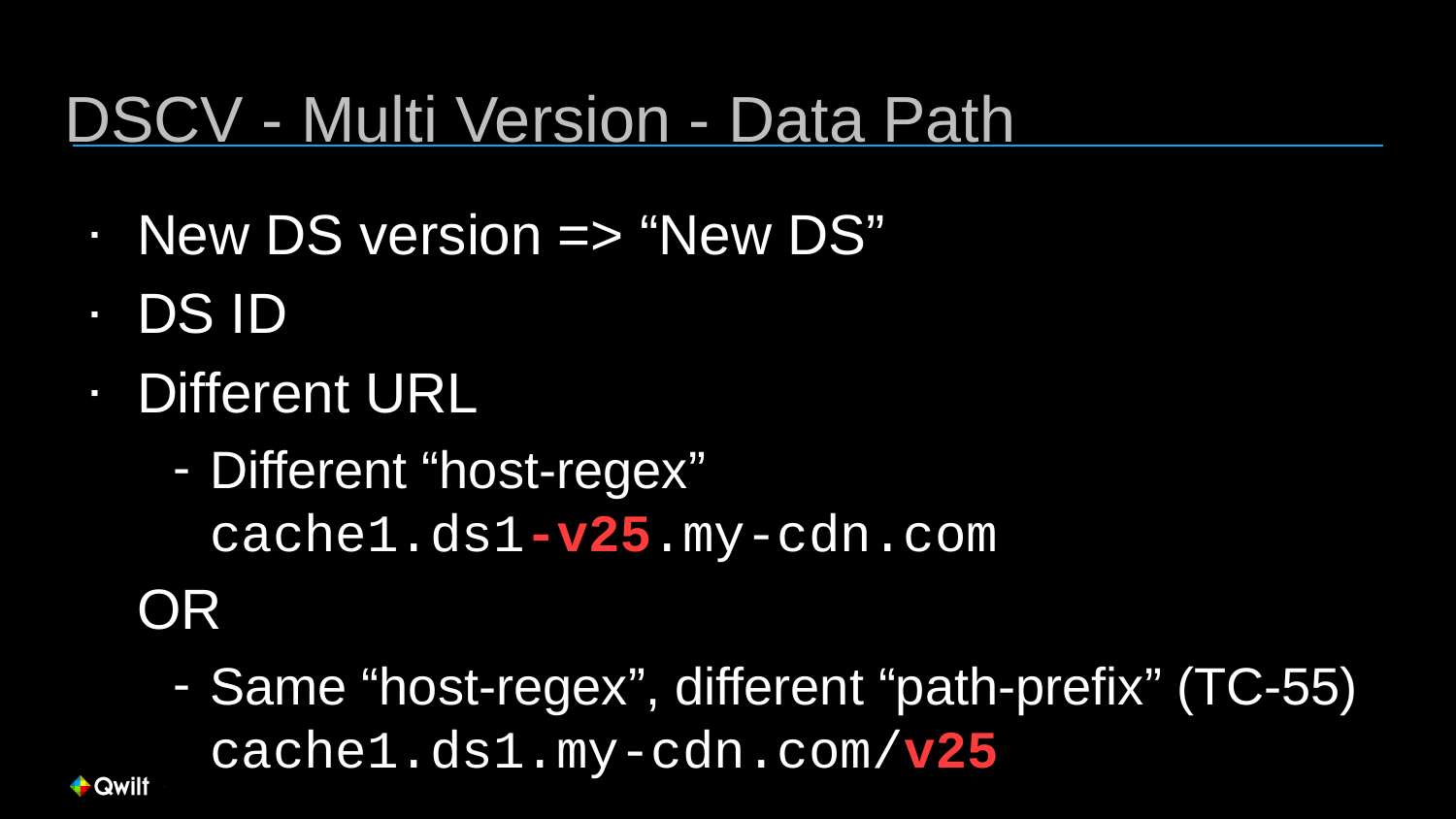

# DSCV - Multi Version - Data Path
New DS version => “New DS”
DS ID
Different URL
Different “host-regex”
cache1.ds1-v25.my-cdn.com
OR
Same “host-regex”, different “path-prefix” (TC-55)
cache1.ds1.my-cdn.com/v25